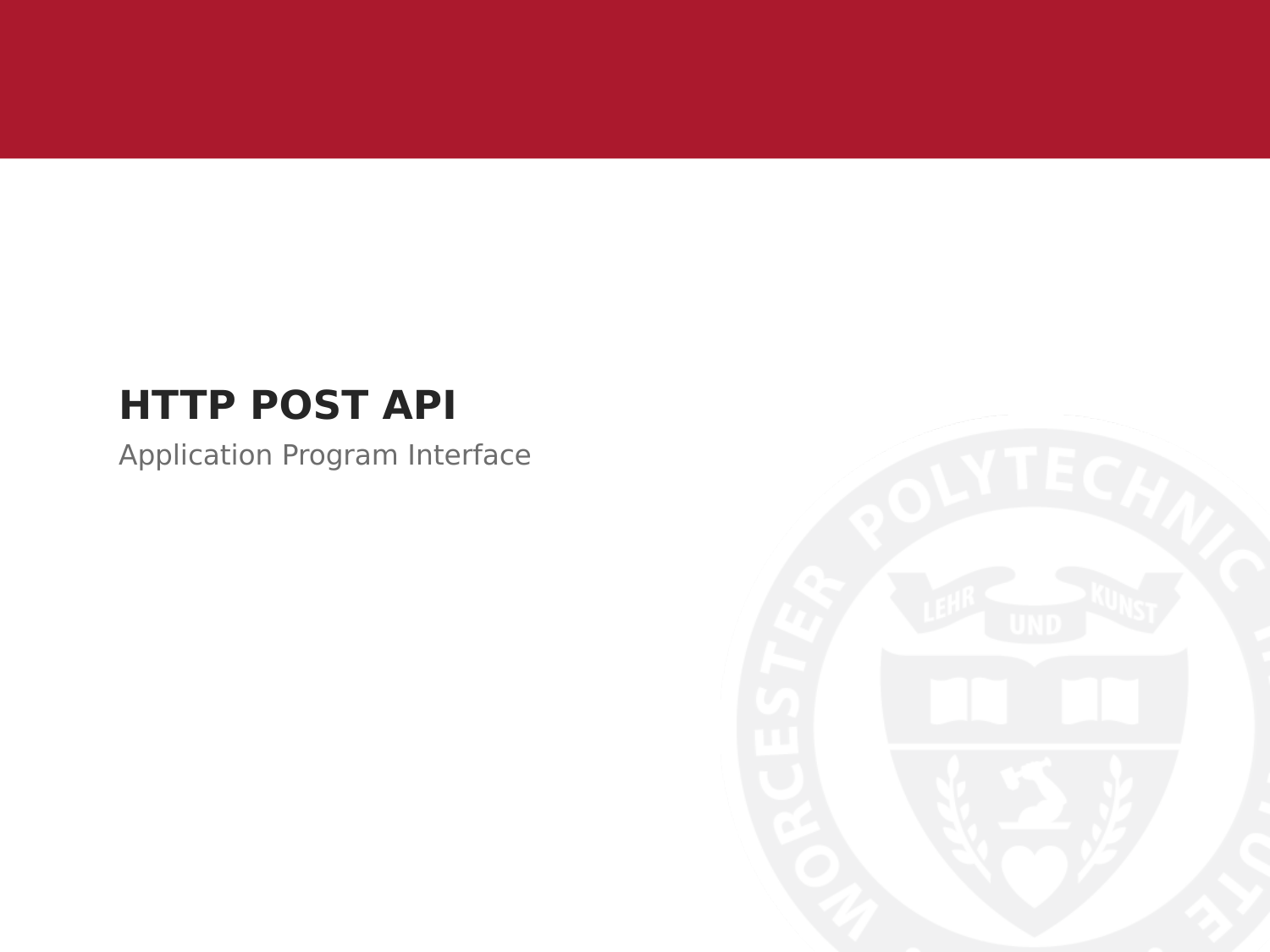

# HTTP POST API
Application Program Interface